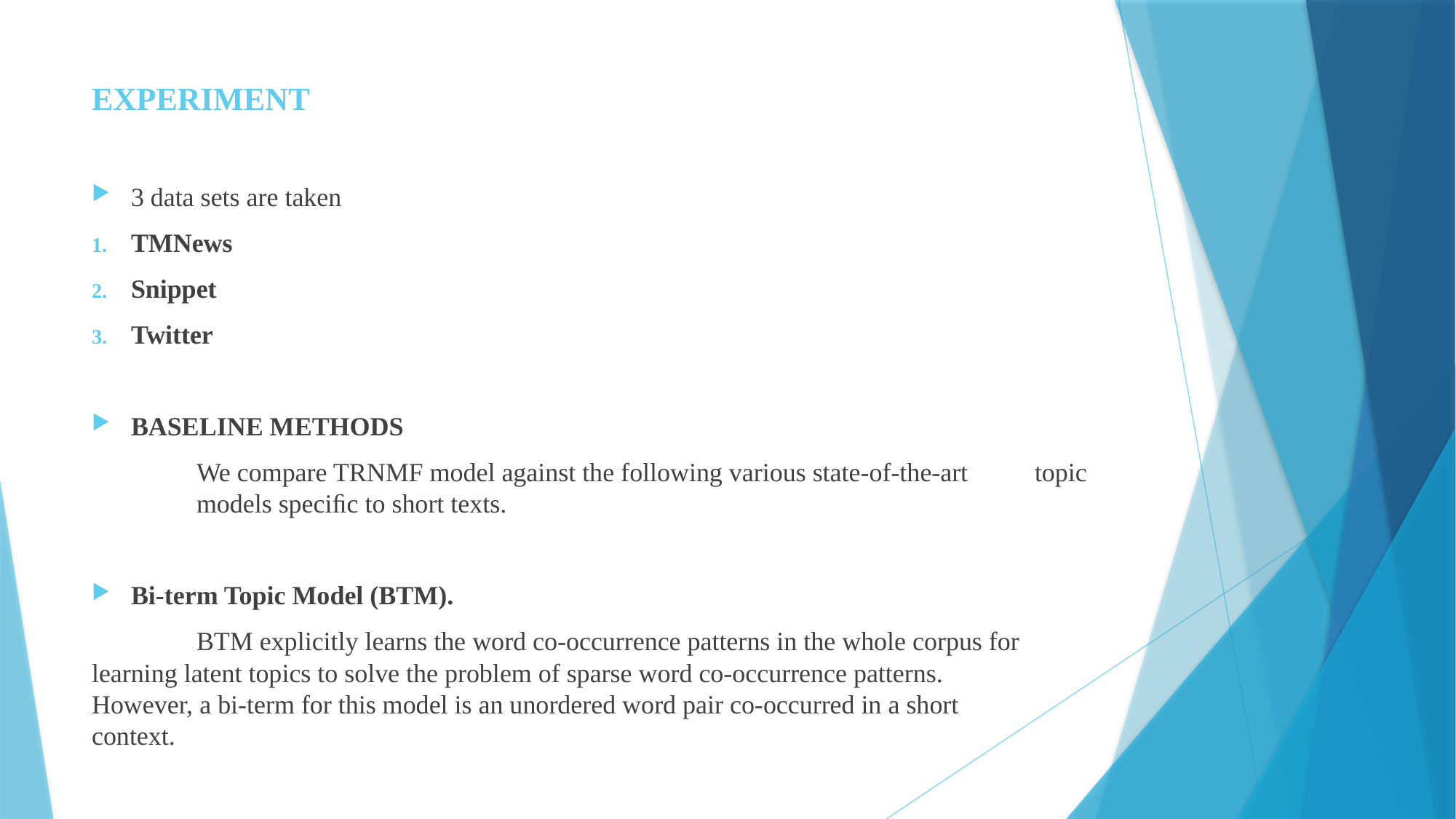

# EXPERIMENT
3 data sets are taken
TMNews
Snippet
Twitter

BASELINE METHODS
	We compare TRNMF model against the following various state-of-the-art 	topic 	models speciﬁc to short texts.

Bi-term Topic Model (BTM).
	BTM explicitly learns the word co-occurrence patterns in the whole corpus for 	learning latent topics to solve the problem of sparse word co-occurrence patterns. 	However, a bi-term for this model is an unordered word pair co-occurred in a short 	context.